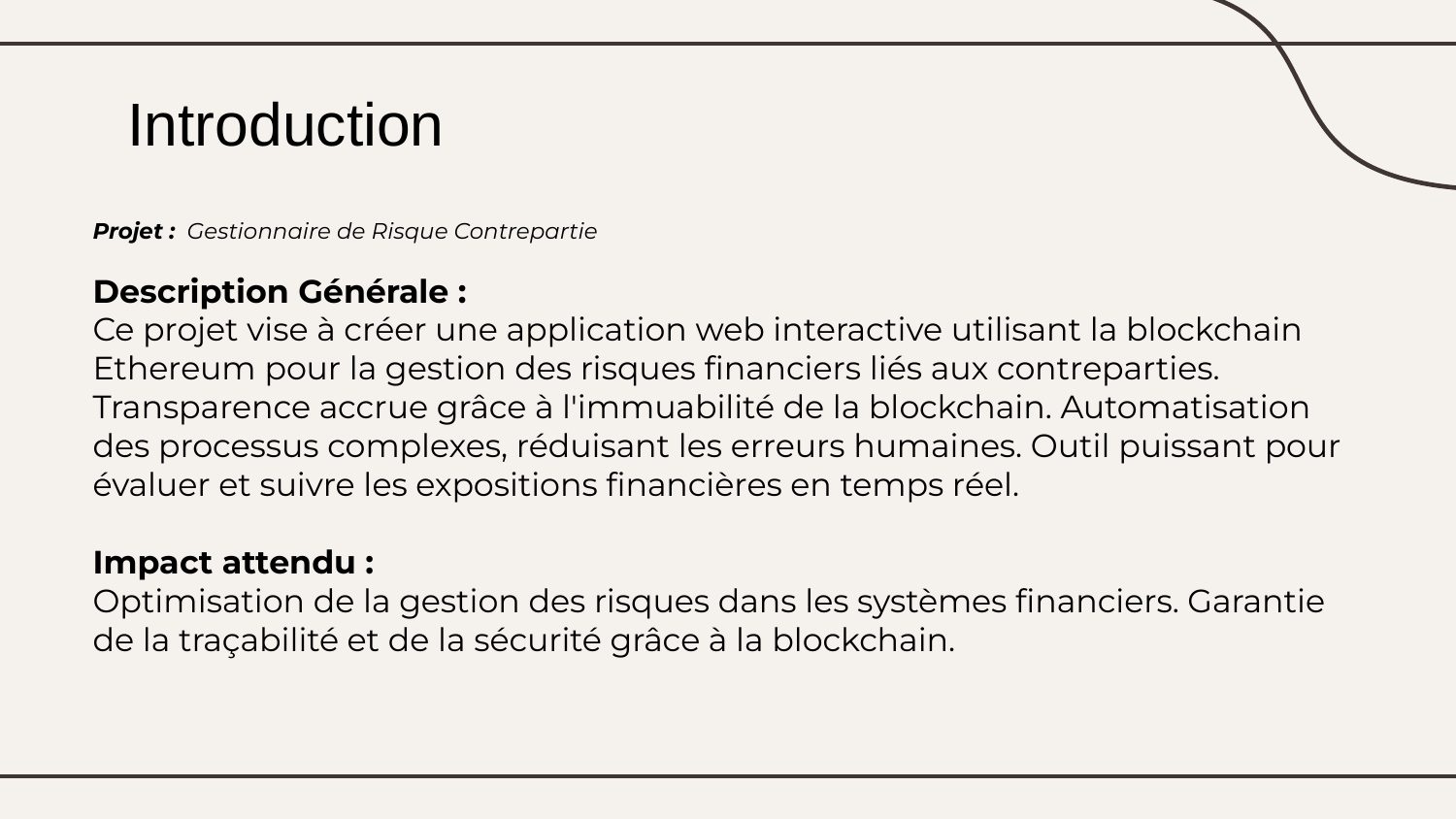

# Introduction
Projet :  Gestionnaire de Risque Contrepartie

Description Générale :
Ce projet vise à créer une application web interactive utilisant la blockchain Ethereum pour la gestion des risques financiers liés aux contreparties. Transparence accrue grâce à l'immuabilité de la blockchain. Automatisation des processus complexes, réduisant les erreurs humaines. Outil puissant pour évaluer et suivre les expositions financières en temps réel.

Impact attendu :
Optimisation de la gestion des risques dans les systèmes financiers. Garantie de la traçabilité et de la sécurité grâce à la blockchain.